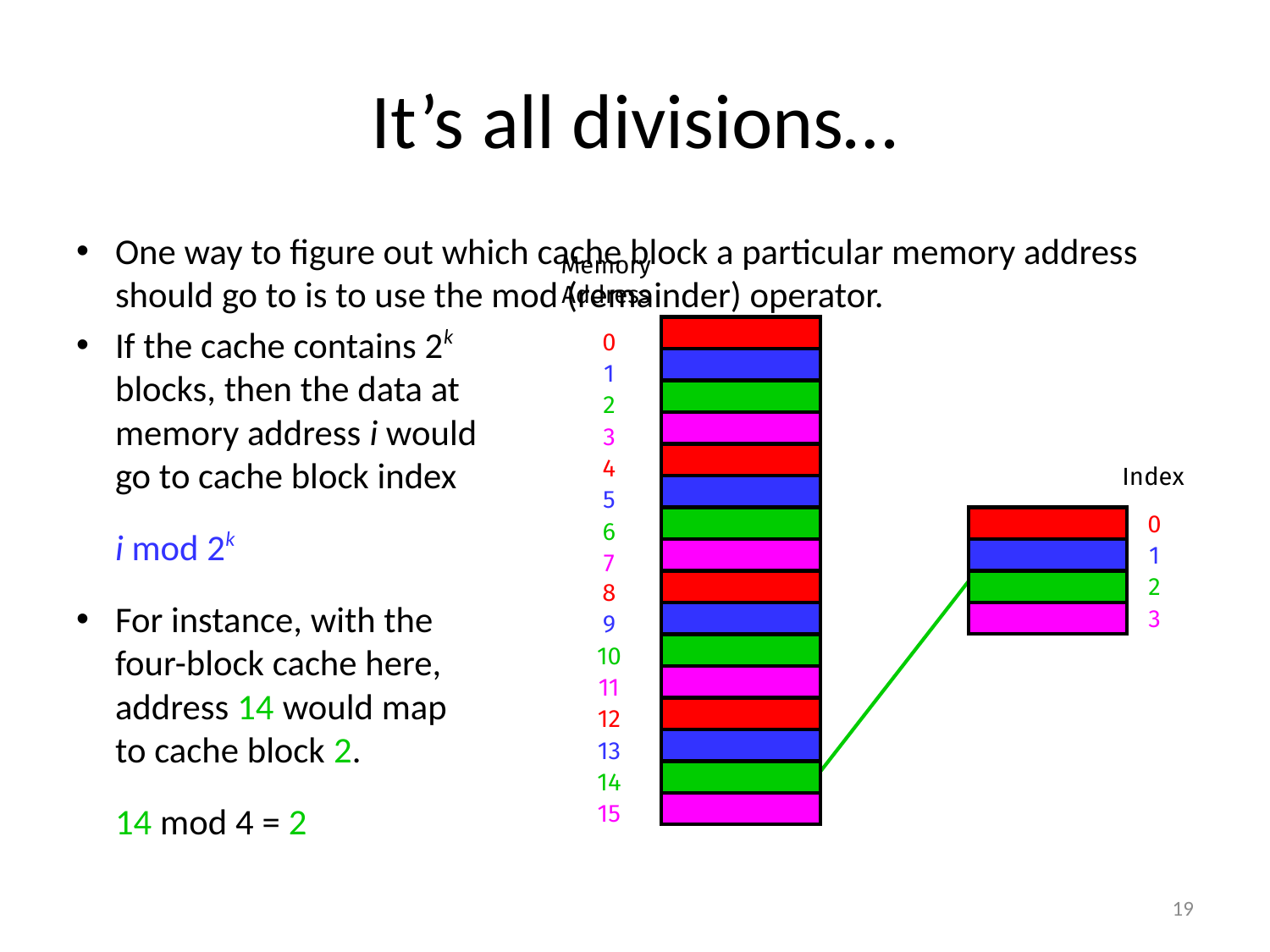

# It’s all divisions…
One way to figure out which cache block a particular memory address should go to is to use the mod (remainder) operator.
If the cache contains 2k
	blocks, then the data at
	memory address i would
	go to cache block index
			i mod 2k
For instance, with the
	four-block cache here,
	address 14 would map
	to cache block 2.
		14 mod 4 = 2
Memory
Address
0
1
2
3
4
5
6
7
8
9
10
11
12
13
14
15

Index

0
1
2
3

19